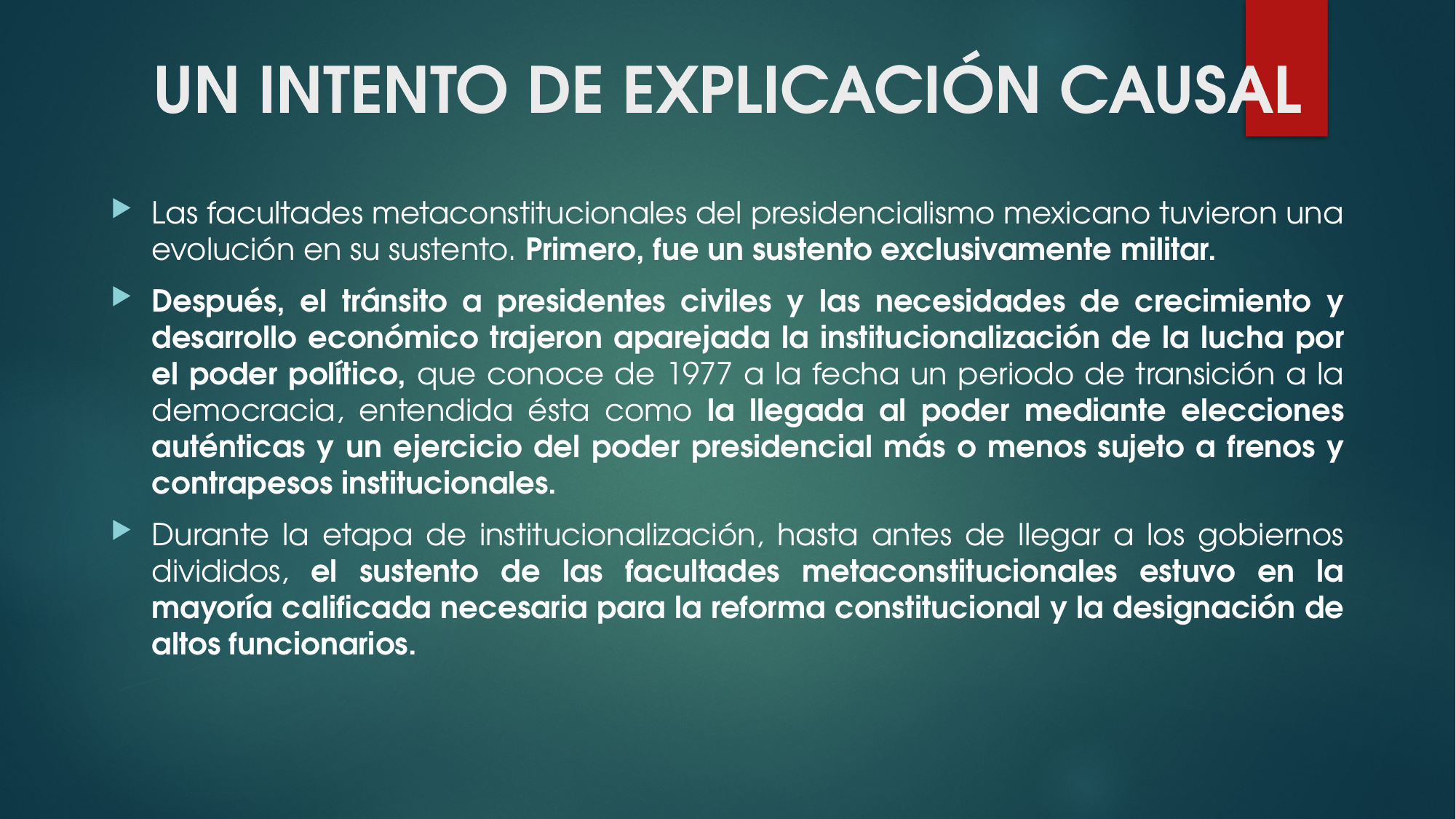

# UN INTENTO DE EXPLICACIÓN CAUSAL

Las facultades metaconstitucionales del presidencialismo mexicano tuvieron una evolución en su sustento. Primero, fue un sustento exclusivamente militar.
Después, el tránsito a presidentes civiles y las necesidades de crecimiento y desarrollo económico trajeron aparejada la institucionalización de la lucha por el poder político, que conoce de 1977 a la fecha un periodo de transición a la democracia, entendida ésta como la llegada al poder mediante elecciones auténticas y un ejercicio del poder presidencial más o menos sujeto a frenos y contrapesos institucionales.
Durante la etapa de institucionalización, hasta antes de llegar a los gobiernos divididos, el sustento de las facultades metaconstitucionales estuvo en la mayoría calificada necesaria para la reforma constitucional y la designación de altos funcionarios.